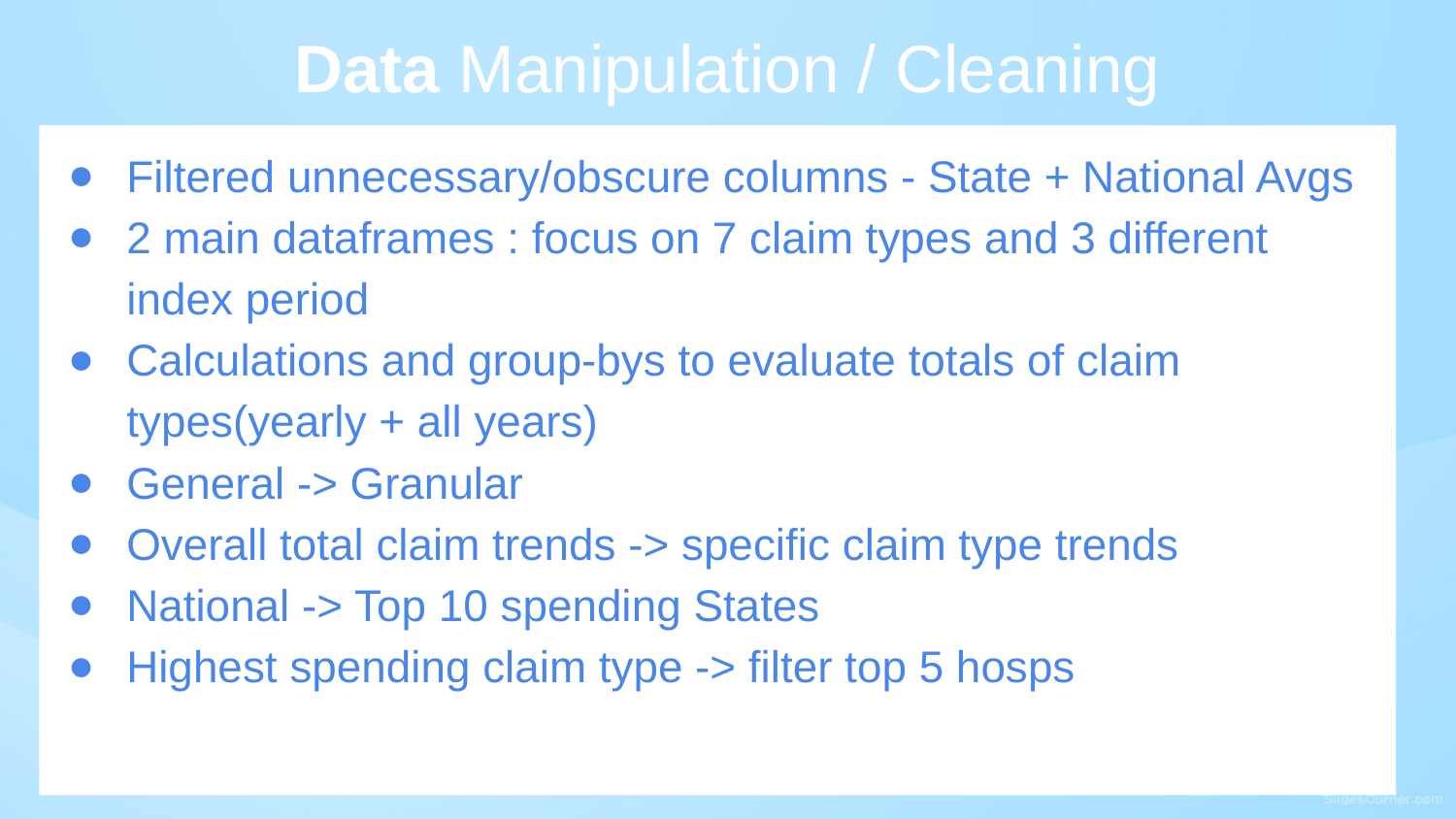

# Data Manipulation / Cleaning
Filtered unnecessary/obscure columns - State + National Avgs
2 main dataframes : focus on 7 claim types and 3 different index period
Calculations and group-bys to evaluate totals of claim types(yearly + all years)
General -> Granular
Overall total claim trends -> specific claim type trends
National -> Top 10 spending States
Highest spending claim type -> filter top 5 hosps